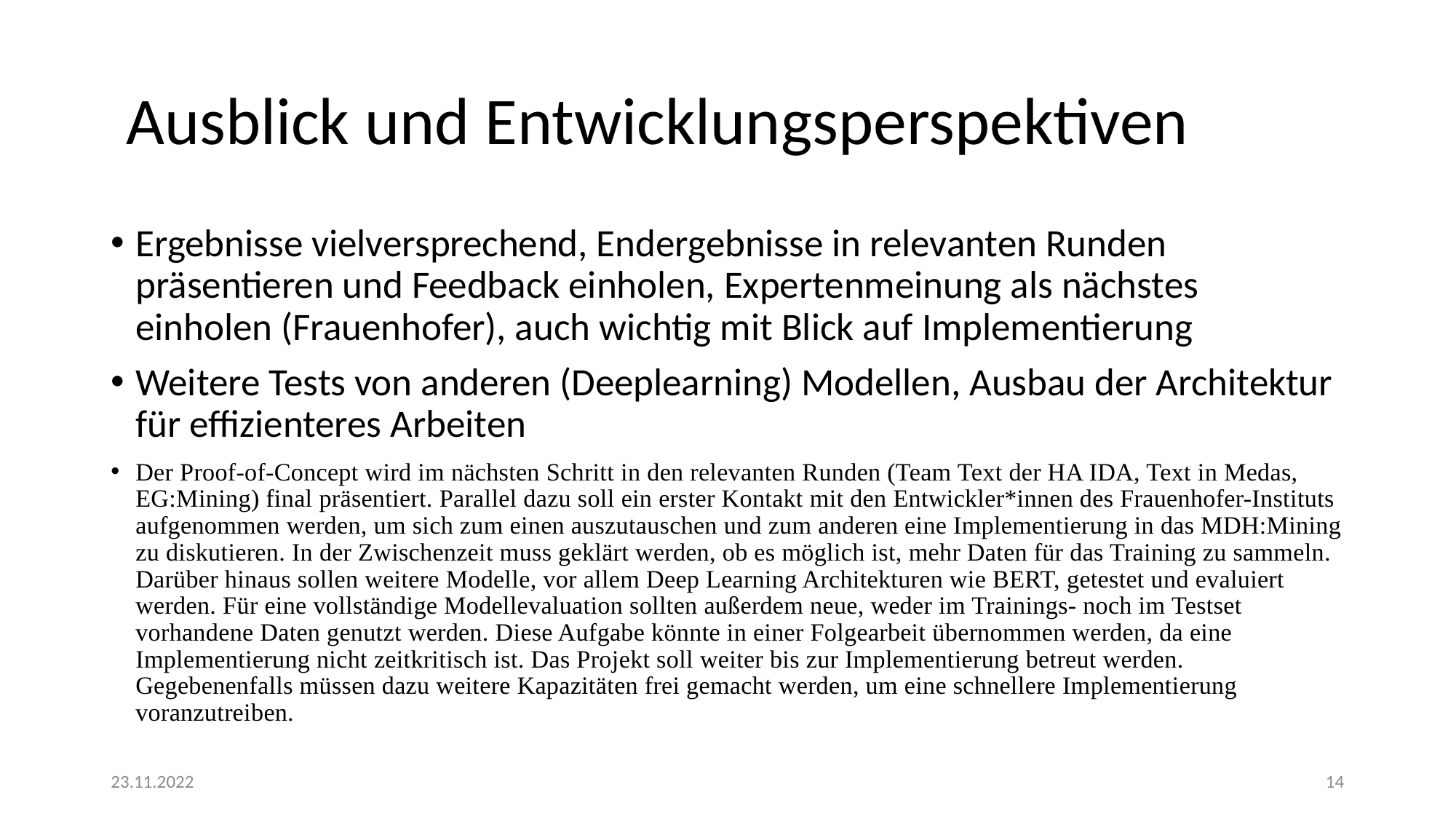

# Ausblick und Entwicklungsperspektiven
Ergebnisse vielversprechend, Endergebnisse in relevanten Runden präsentieren und Feedback einholen, Expertenmeinung als nächstes einholen (Frauenhofer), auch wichtig mit Blick auf Implementierung
Weitere Tests von anderen (Deeplearning) Modellen, Ausbau der Architektur für effizienteres Arbeiten
Der Proof-of-Concept wird im nächsten Schritt in den relevanten Runden (Team Text der HA IDA, Text in Medas, EG:Mining) final präsentiert. Parallel dazu soll ein erster Kontakt mit den Entwickler*innen des Frauenhofer-Instituts aufgenommen werden, um sich zum einen auszutauschen und zum anderen eine Implementierung in das MDH:Mining zu diskutieren. In der Zwischenzeit muss geklärt werden, ob es möglich ist, mehr Daten für das Training zu sammeln. Darüber hinaus sollen weitere Modelle, vor allem Deep Learning Architekturen wie BERT, getestet und evaluiert werden. Für eine vollständige Modellevaluation sollten außerdem neue, weder im Trainings- noch im Testset vorhandene Daten genutzt werden. Diese Aufgabe könnte in einer Folgearbeit übernommen werden, da eine Implementierung nicht zeitkritisch ist. Das Projekt soll weiter bis zur Implementierung betreut werden. Gegebenenfalls müssen dazu weitere Kapazitäten frei gemacht werden, um eine schnellere Implementierung voranzutreiben.

23.11.2022
14